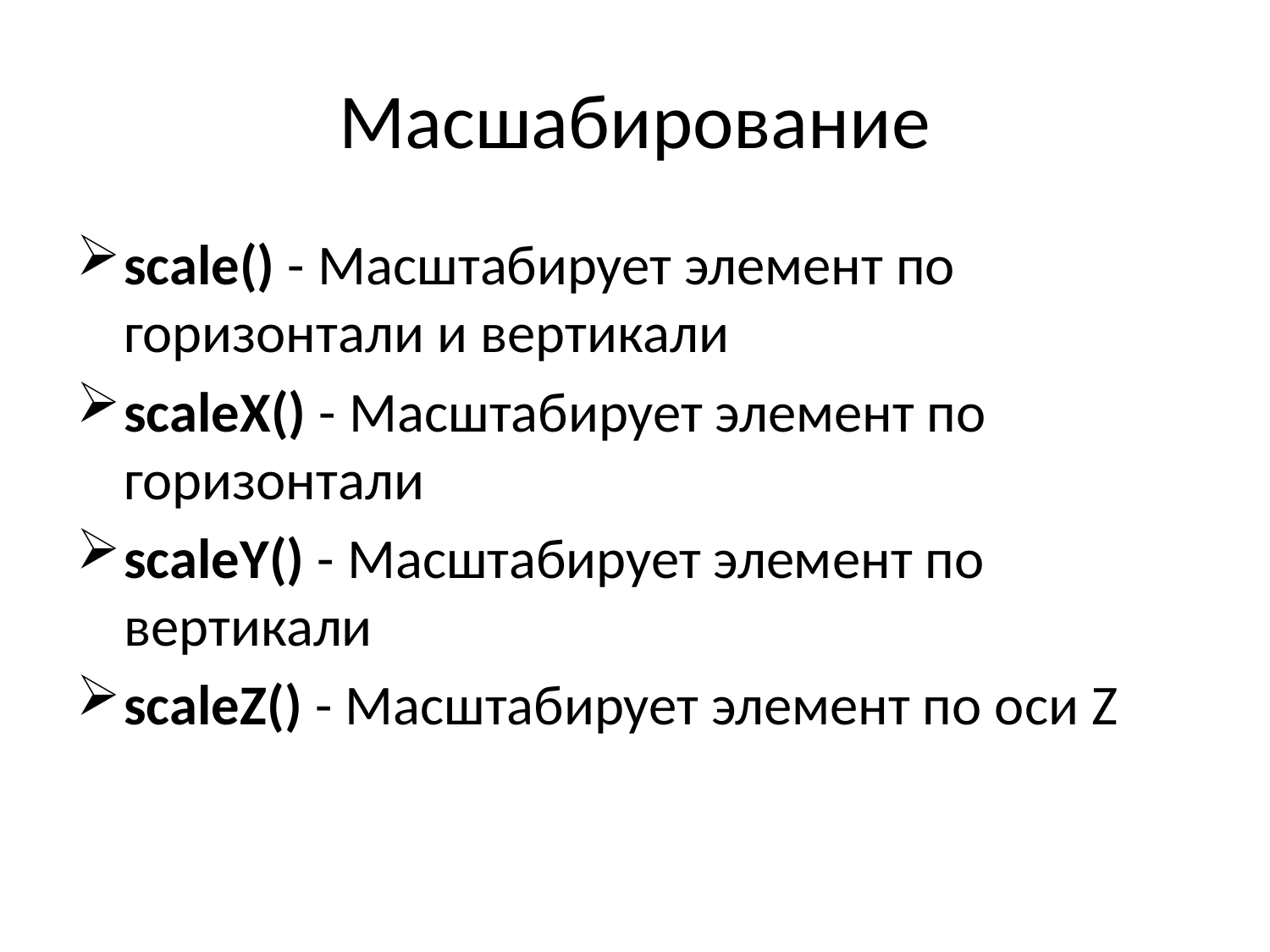

# Масшабирование
scale() - Масштабирует элемент по горизонтали и вертикали
scaleX() - Масштабирует элемент по горизонтали
scaleY() - Масштабирует элемент по вертикали
scaleZ() - Масштабирует элемент по оси Z